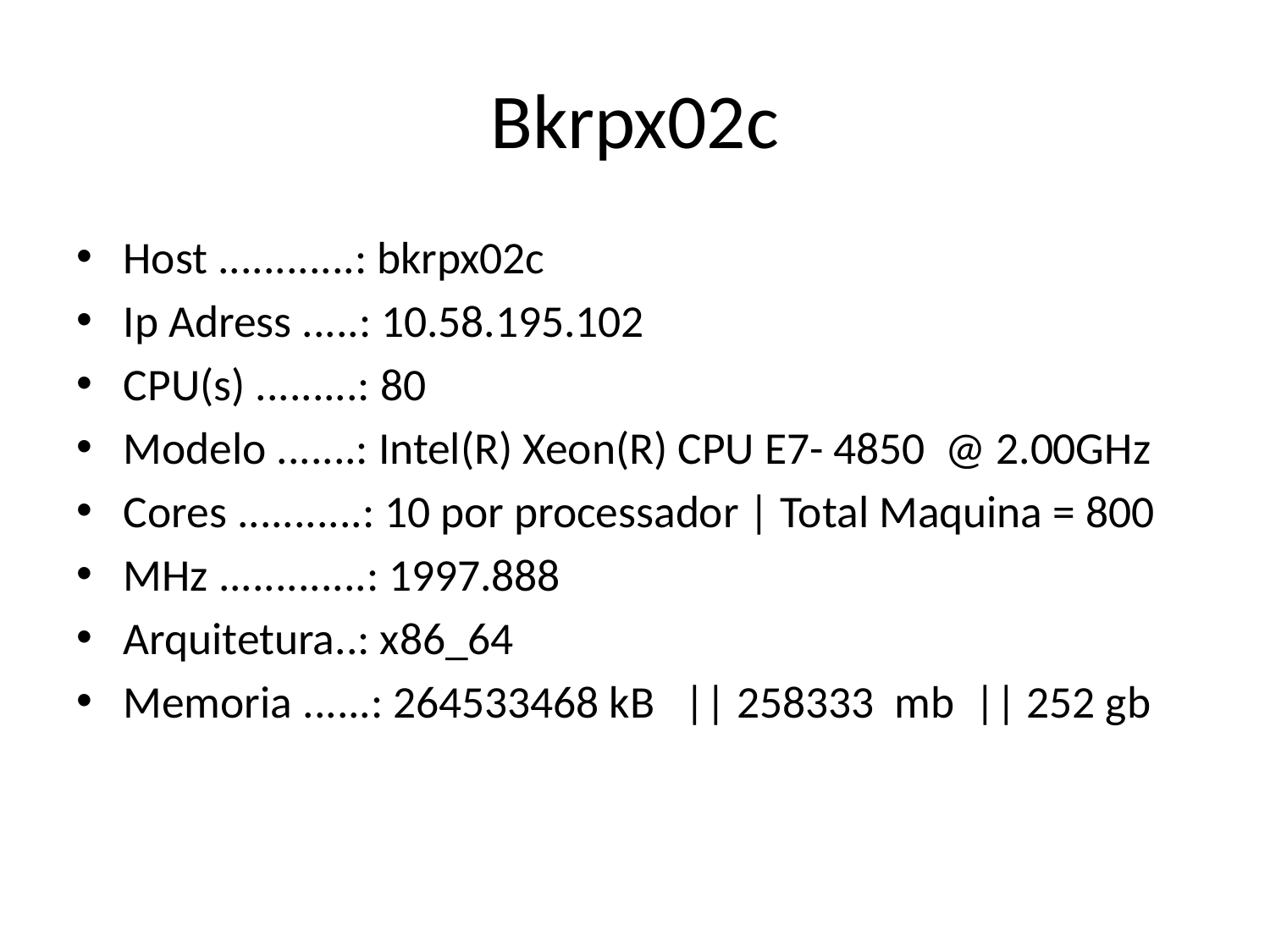

# Bkrpx02c
Host ............: bkrpx02c
Ip Adress .....: 10.58.195.102
CPU(s) .........: 80
Modelo .......: Intel(R) Xeon(R) CPU E7- 4850  @ 2.00GHz
Cores ...........: 10 por processador | Total Maquina = 800
MHz .............: 1997.888
Arquitetura..: x86_64
Memoria ......: 264533468 kB   || 258333  mb  || 252 gb